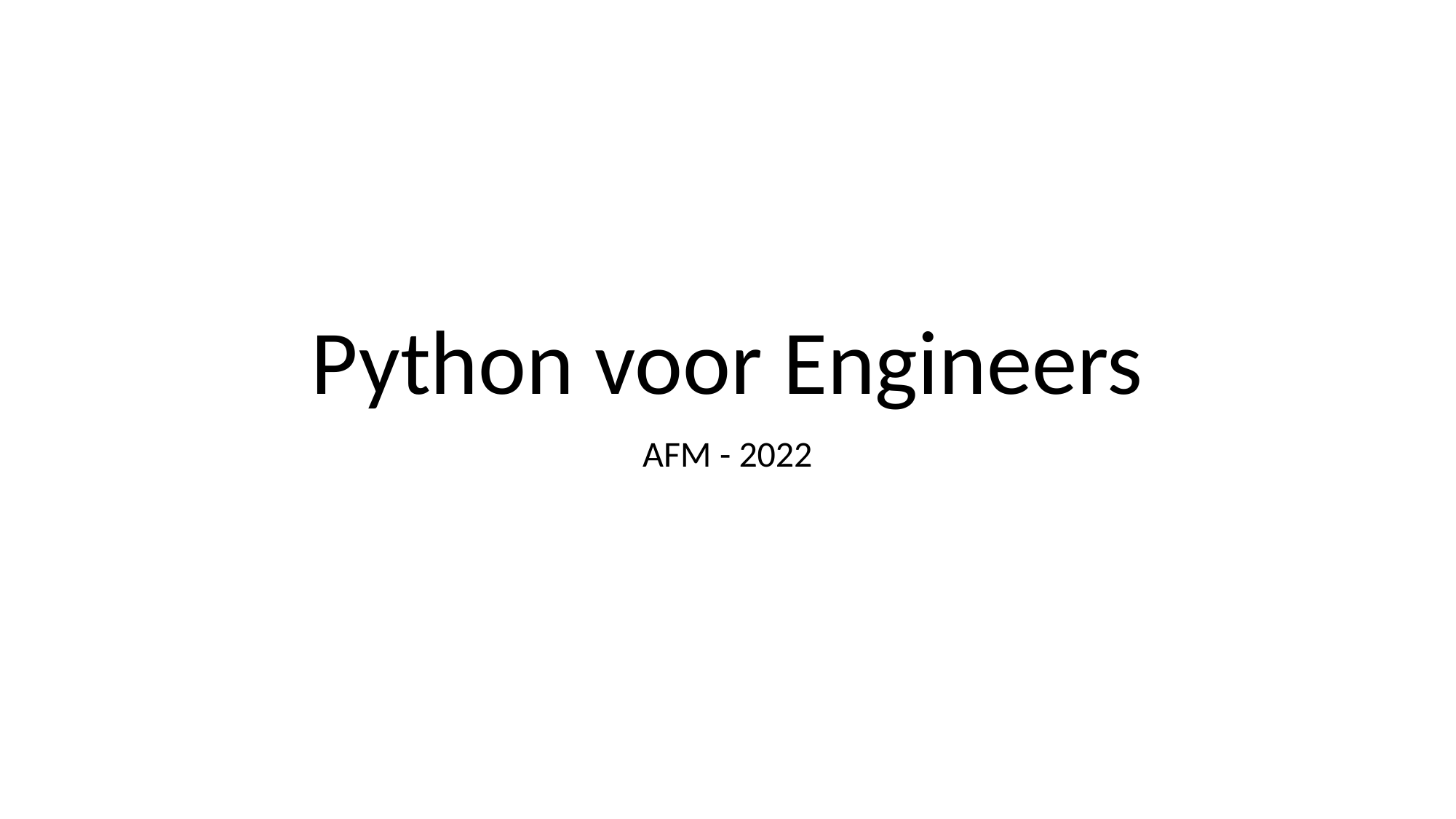

# Python voor Engineers
AFM - 2022